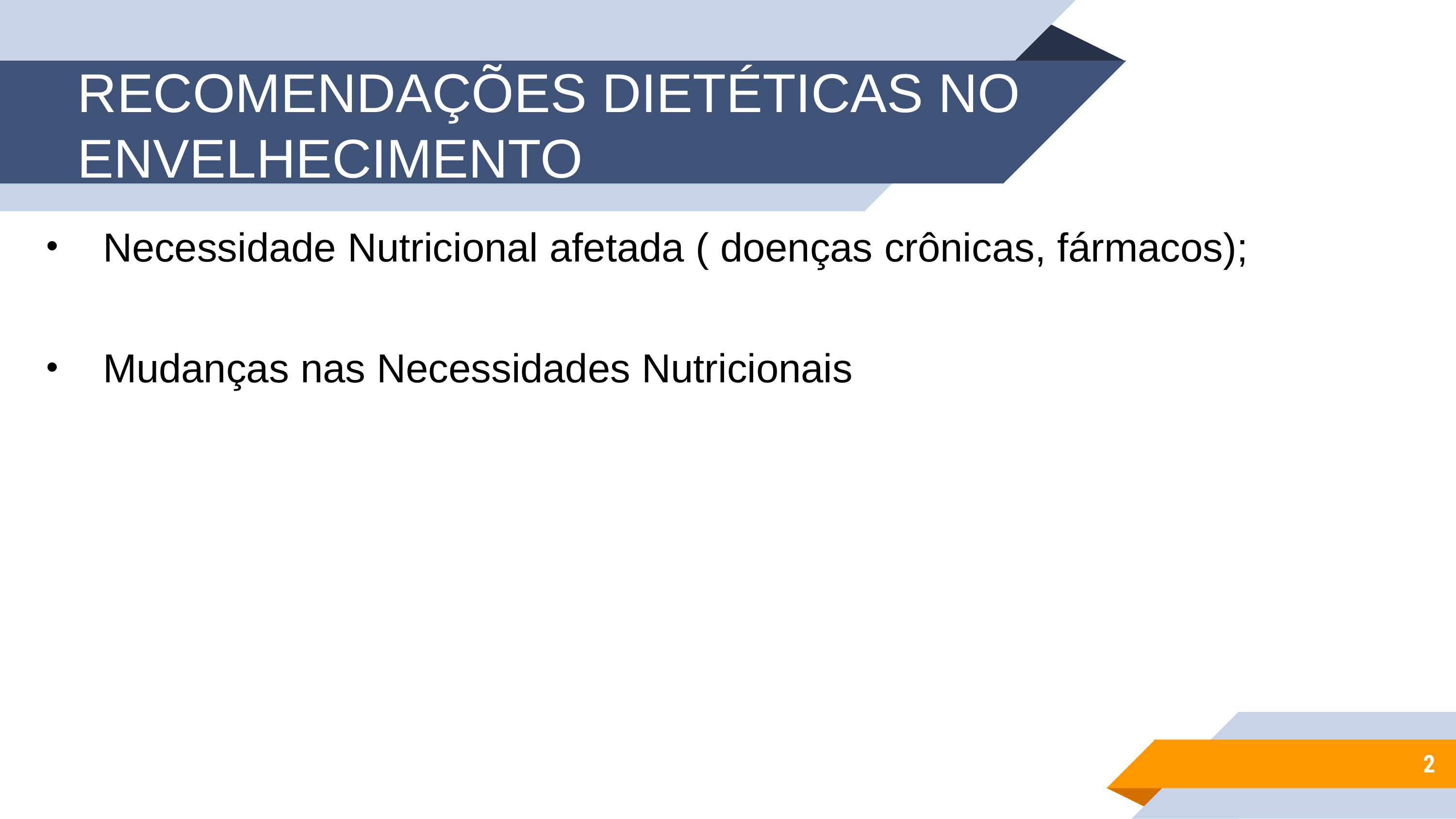

# RECOMENDAÇÕES DIETÉTICAS NO ENVELHECIMENTO
Necessidade Nutricional afetada ( doenças crônicas, fármacos);

Mudanças nas Necessidades Nutricionais
2